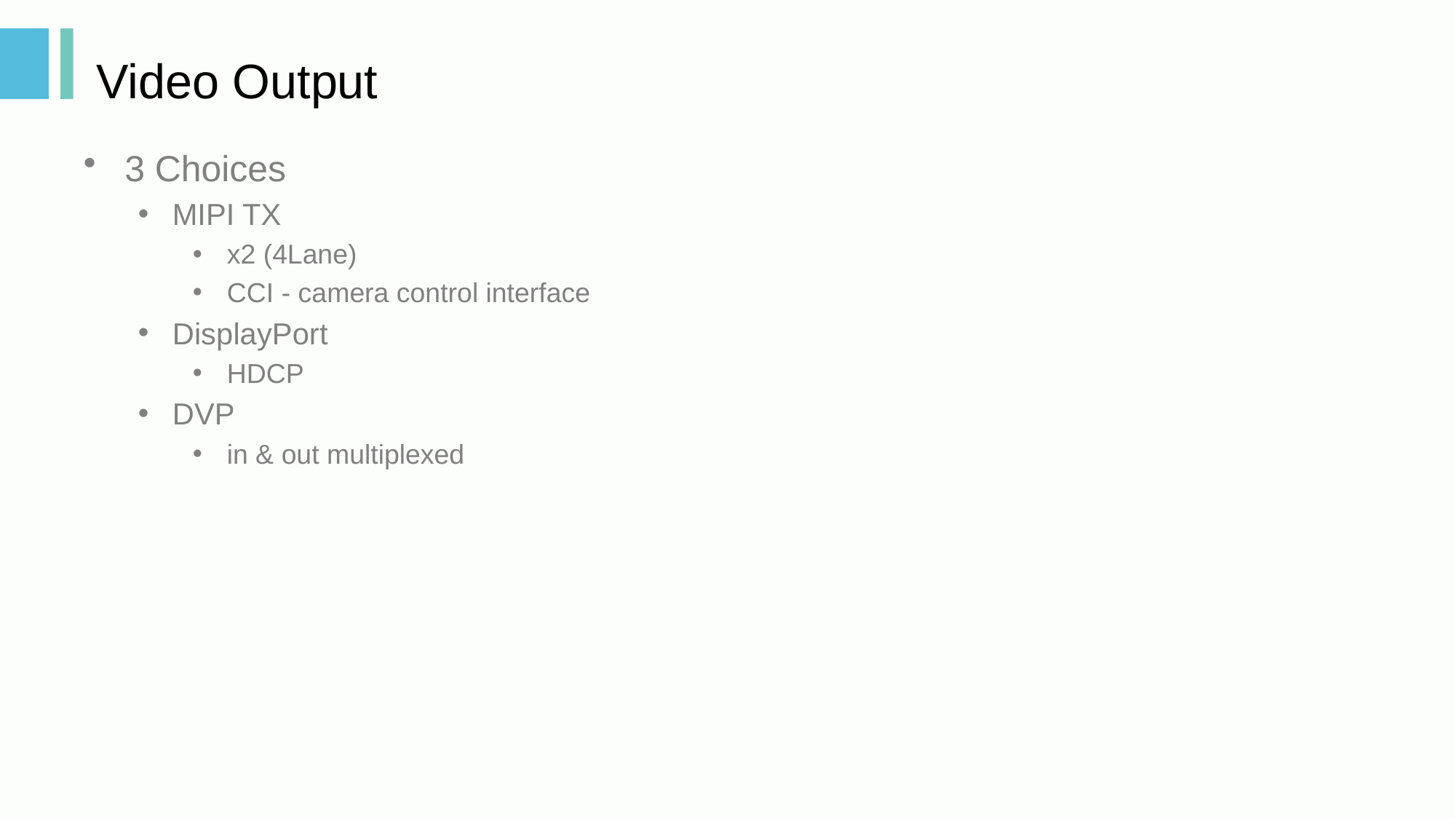

# Video Output
3 Choices
MIPI TX
x2 (4Lane)
CCI - camera control interface
DisplayPort
HDCP
DVP
in & out multiplexed